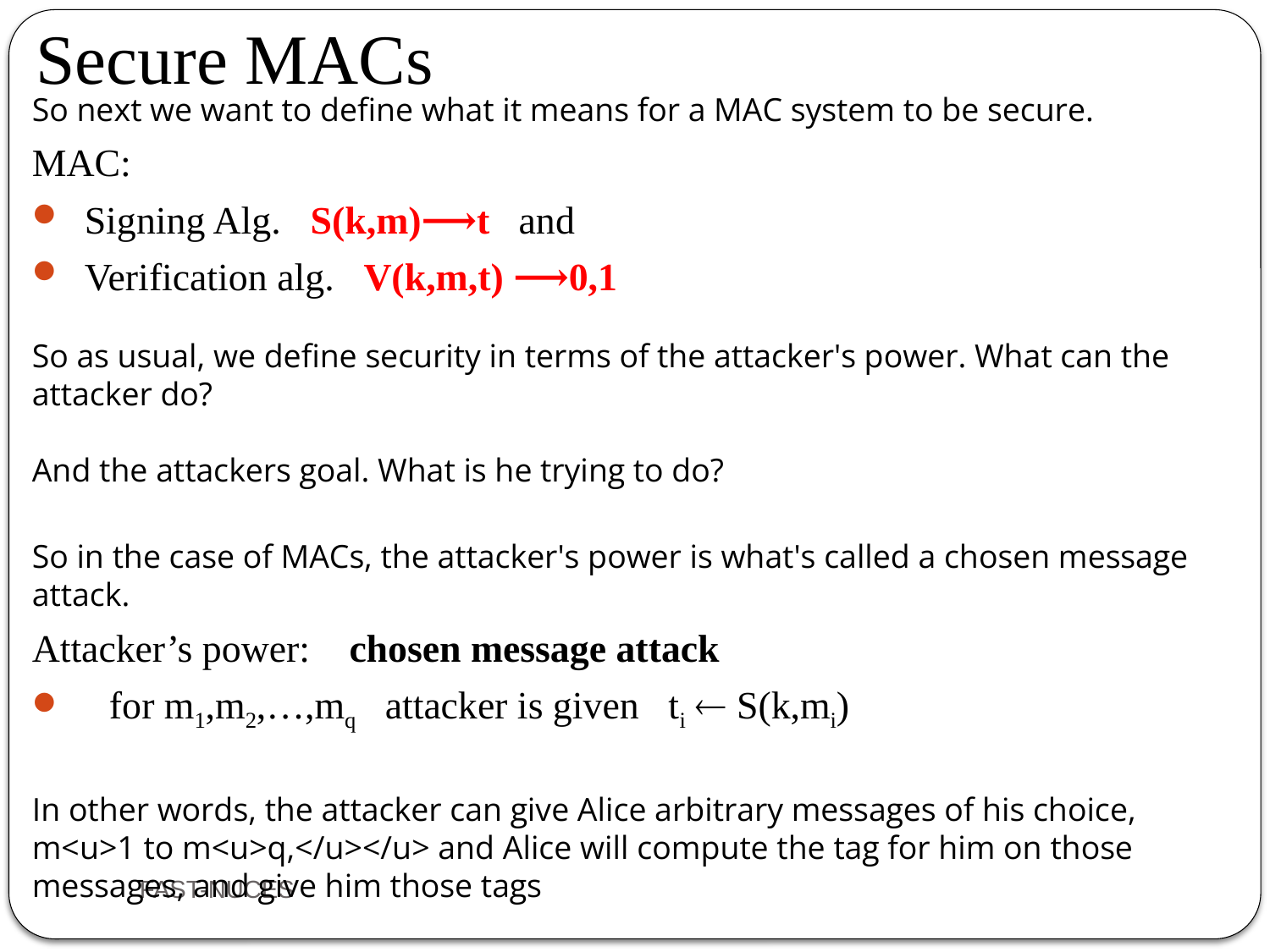

Secure MACs
So next we want to define what it means for a MAC system to be secure.
MAC:
  Signing Alg.   S(k,m)⟶t   and
  Verification alg.   V(k,m,t) ⟶0,1

So as usual, we define security in terms of the attacker's power. What can the attacker do?

And the attackers goal. What is he trying to do?

So in the case of MACs, the attacker's power is what's called a chosen message attack.
Attacker’s power:    chosen message attack
    for m1,m2,…,mq   attacker is given   ti ← S(k,mi)

In other words, the attacker can give Alice arbitrary messages of his choice, m<u>1 to m<u>q,</u></u> and Alice will compute the tag for him on those messages, and give him those tags
FAST-NUCES